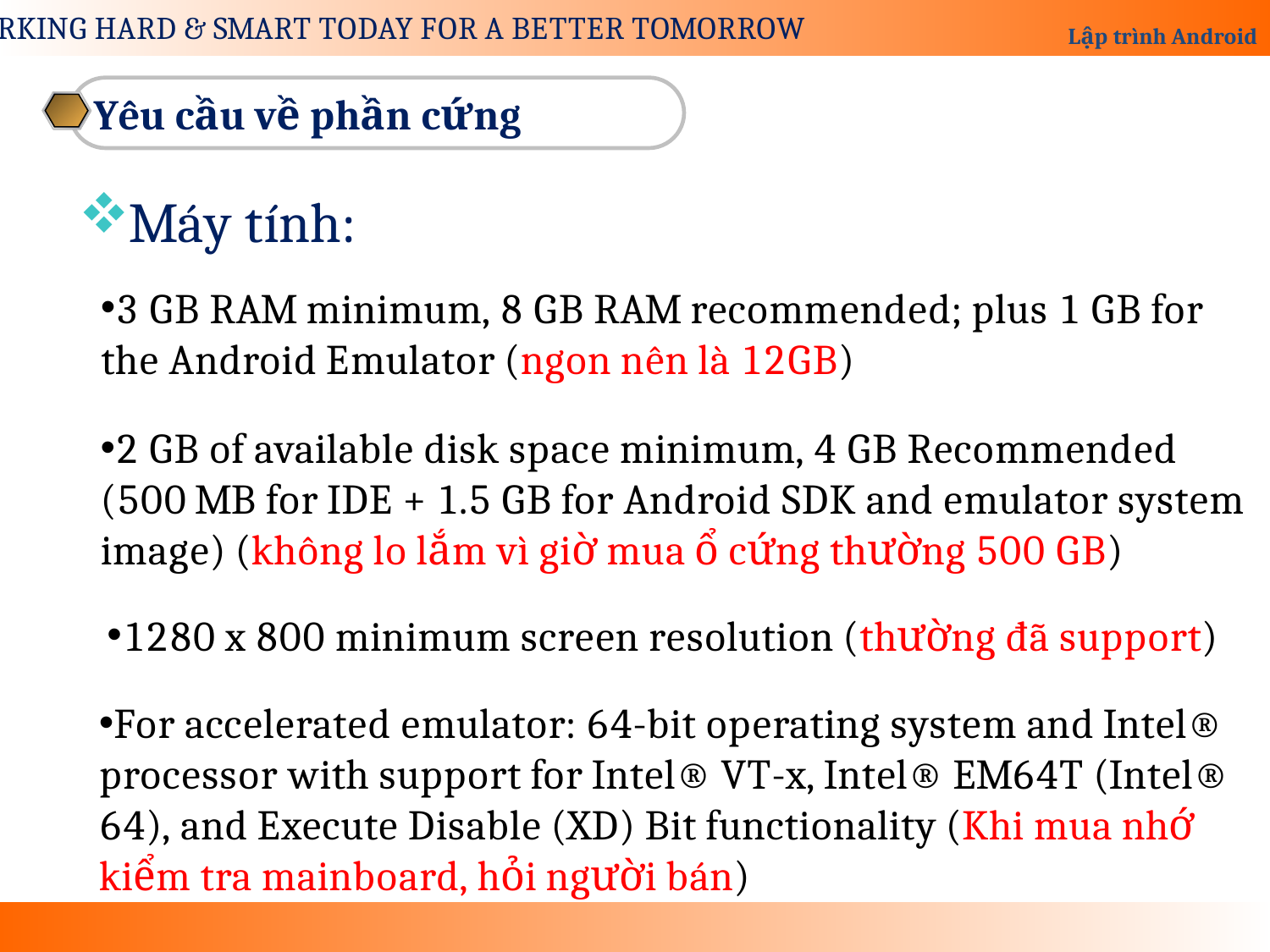

Yêu cầu về phần cứng

Máy tính:
3 GB RAM minimum, 8 GB RAM recommended; plus 1 GB for the Android Emulator (ngon nên là 12GB)
2 GB of available disk space minimum, 4 GB Recommended (500 MB for IDE + 1.5 GB for Android SDK and emulator system image) (không lo lắm vì giờ mua ổ cứng thường 500 GB)
1280 x 800 minimum screen resolution (thường đã support)
For accelerated emulator: 64-bit operating system and Intel® processor with support for Intel® VT-x, Intel® EM64T (Intel® 64), and Execute Disable (XD) Bit functionality (Khi mua nhớ kiểm tra mainboard, hỏi người bán)